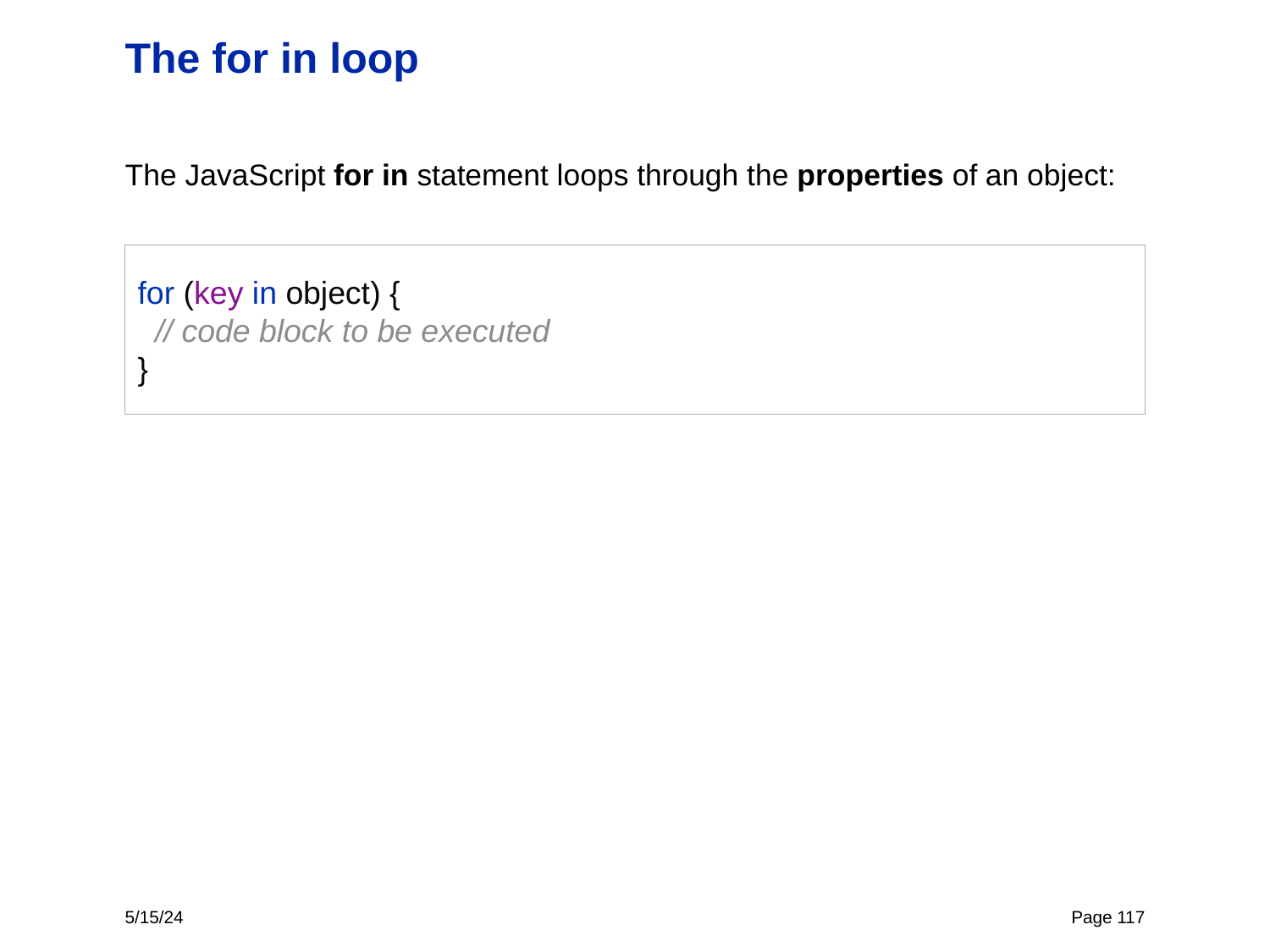

# The for in loop
The JavaScript for in statement loops through the properties of an object:

for (key in object) {
  // code block to be executed
}

5/15/24

Page 117